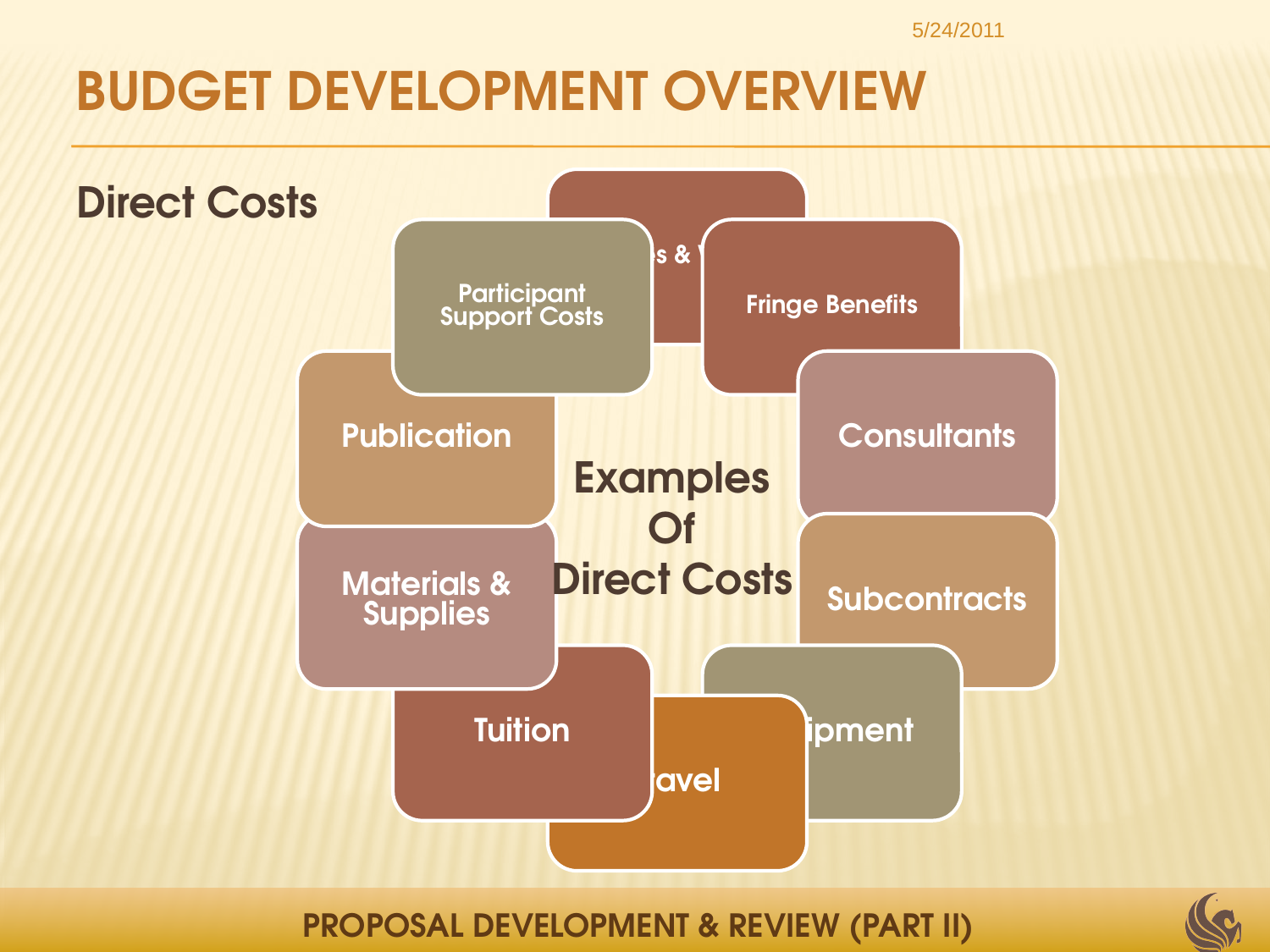

5/24/2011

BUDGET DEVELOPMENT OVERVIEW
Direct Costs
Salaries & Wages
Fringe Benefits
Consultants
Subcontracts
Equipment
Travel
Tuition
Materials & Supplies
Publication
Participant Support Costs
Examples
Of
Direct Costs
16
PROPOSAL DEVELOPMENT & REVIEW (PART II)